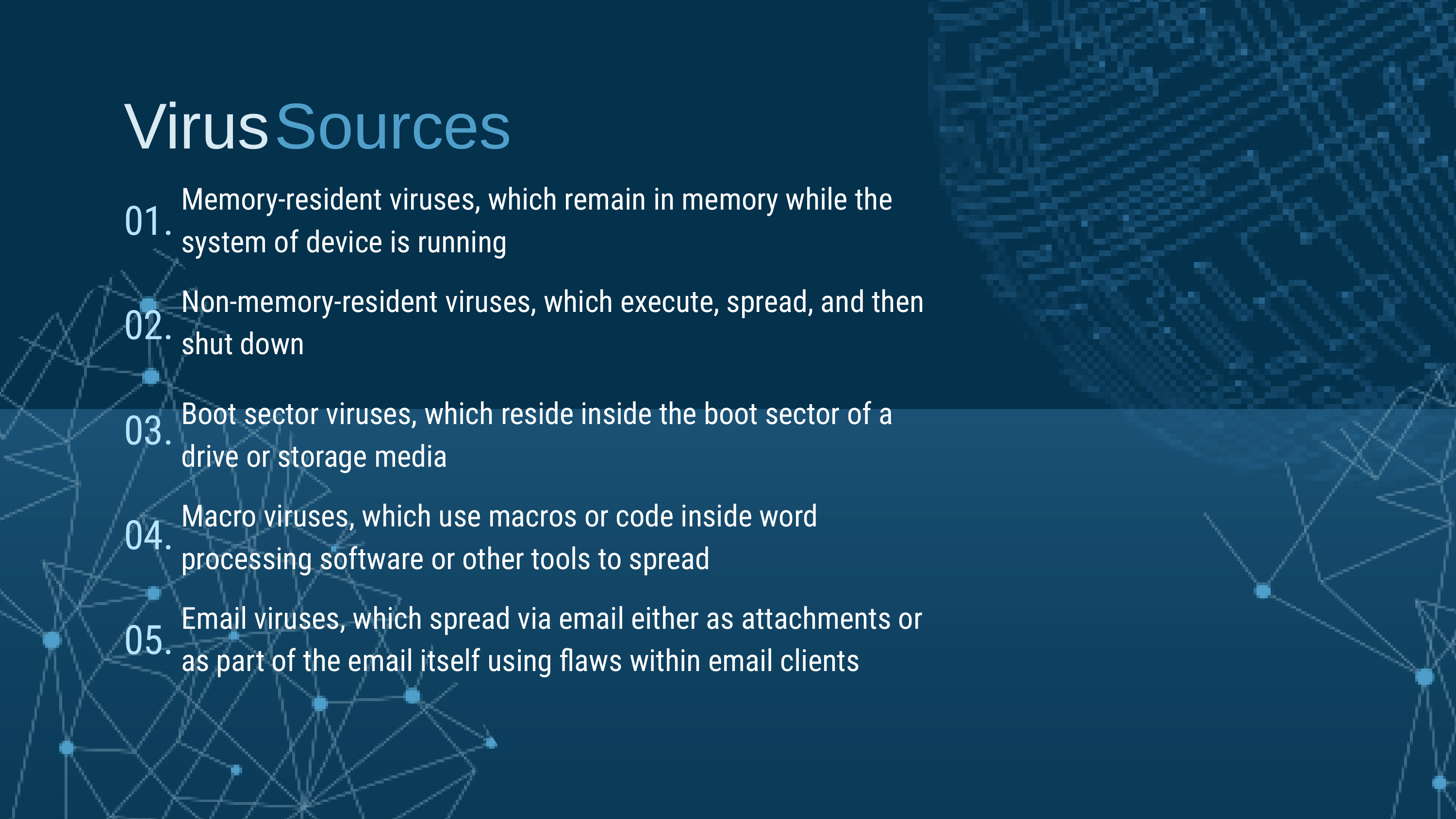

Virus
Sources
Memory-resident viruses, which remain in memory while the system of device is running
01.
Non-memory-resident viruses, which execute, spread, and then shut down
02.

Boot sector viruses, which reside inside the boot sector of a drive or storage media
03.

Macro viruses, which use macros or code inside word processing software or other tools to spread
04.
Email viruses, which spread via email either as attachments or as part of the email itself using flaws within email clients
05.